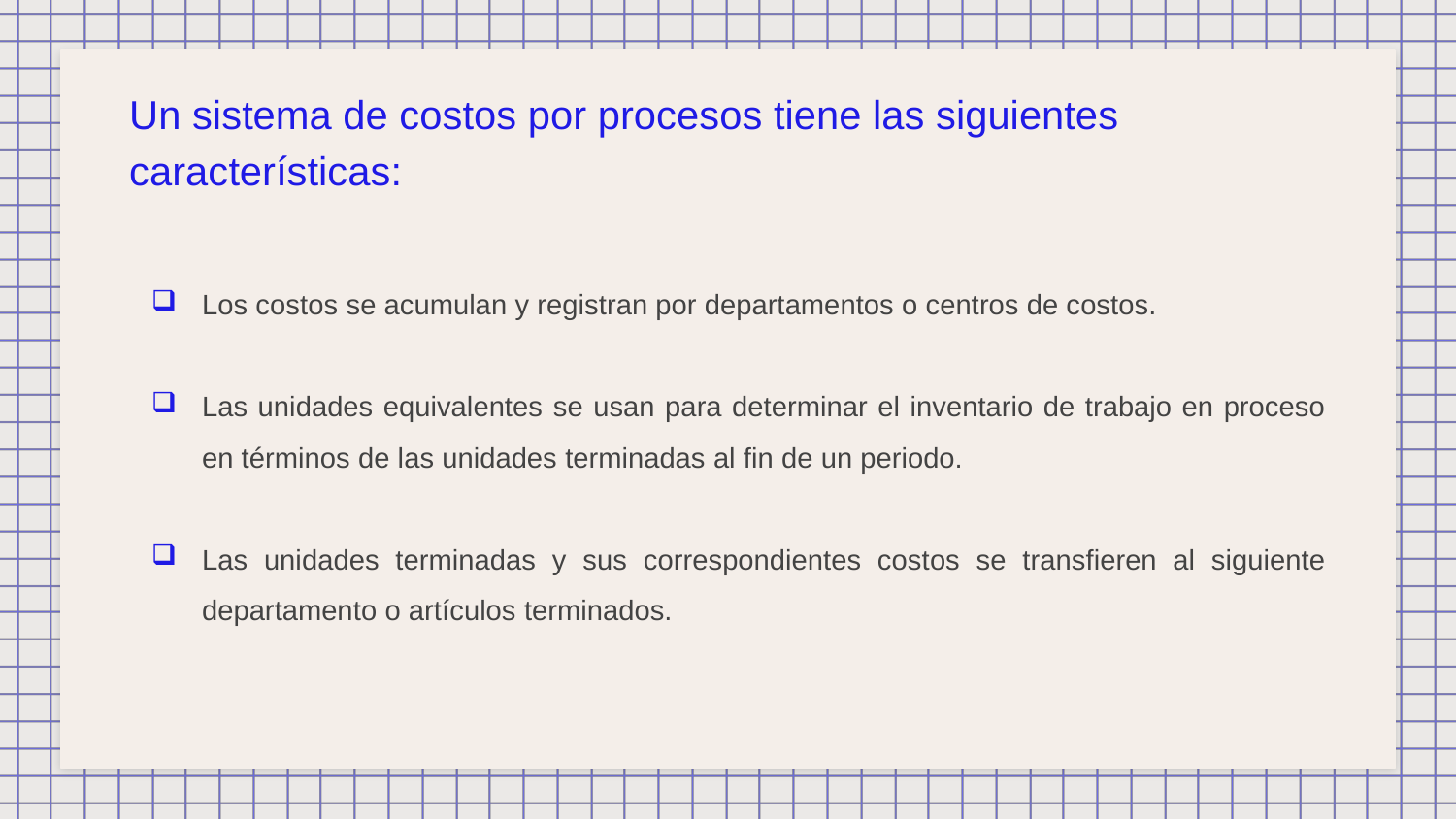

Un sistema de costos por procesos tiene las siguientes características:

Los costos se acumulan y registran por departamentos o centros de costos.

Las unidades equivalentes se usan para determinar el inventario de trabajo en proceso en términos de las unidades terminadas al fin de un periodo.

Las unidades terminadas y sus correspondientes costos se transfieren al siguiente departamento o artículos terminados.